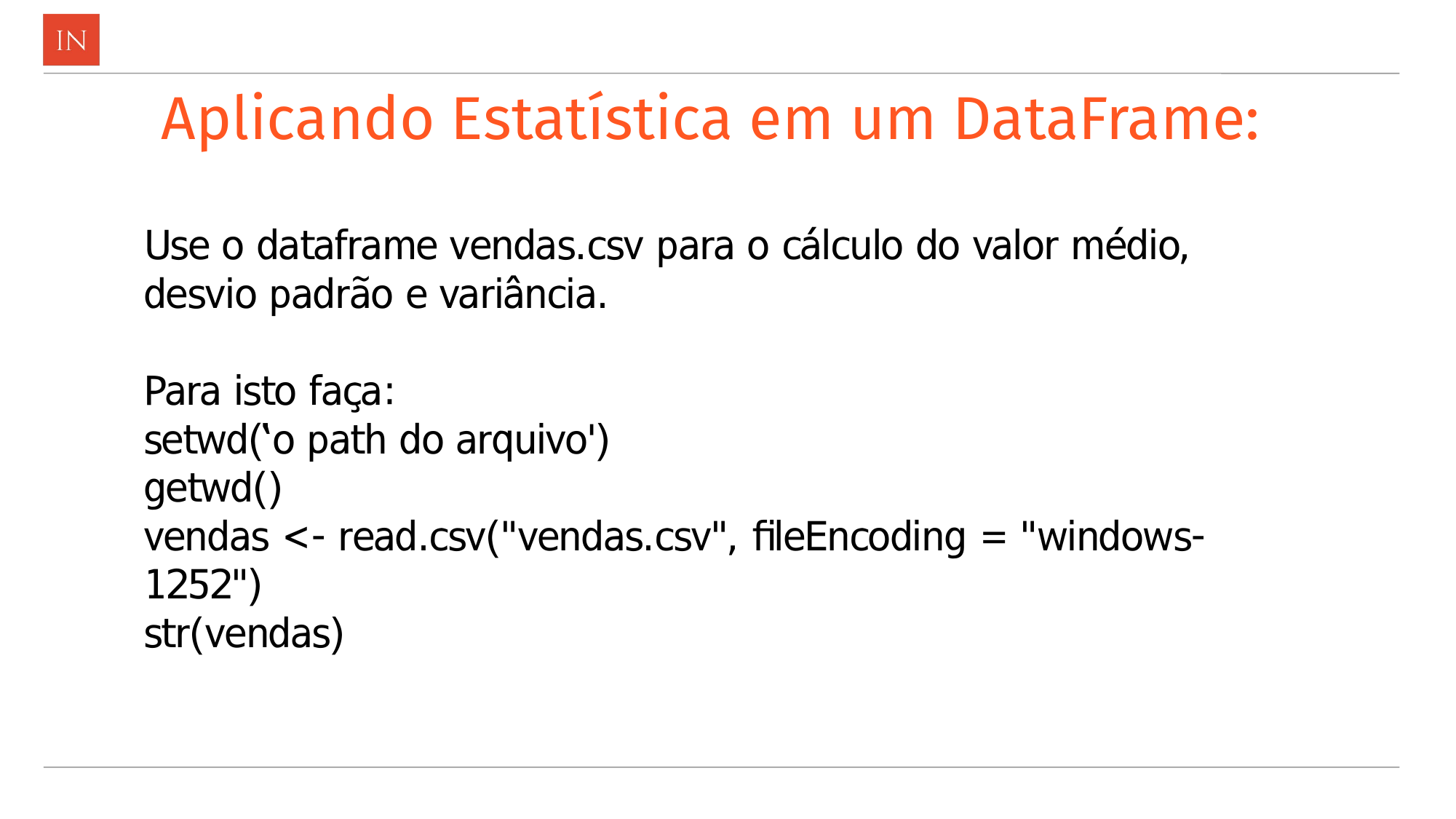

# Aplicando Estatística em um DataFrame:
Use o dataframe vendas.csv para o cálculo do valor médio, desvio padrão e variância.

Para isto faça:
setwd(‘o path do arquivo')
getwd()
vendas <- read.csv("vendas.csv", fileEncoding = "windows-1252")
str(vendas)